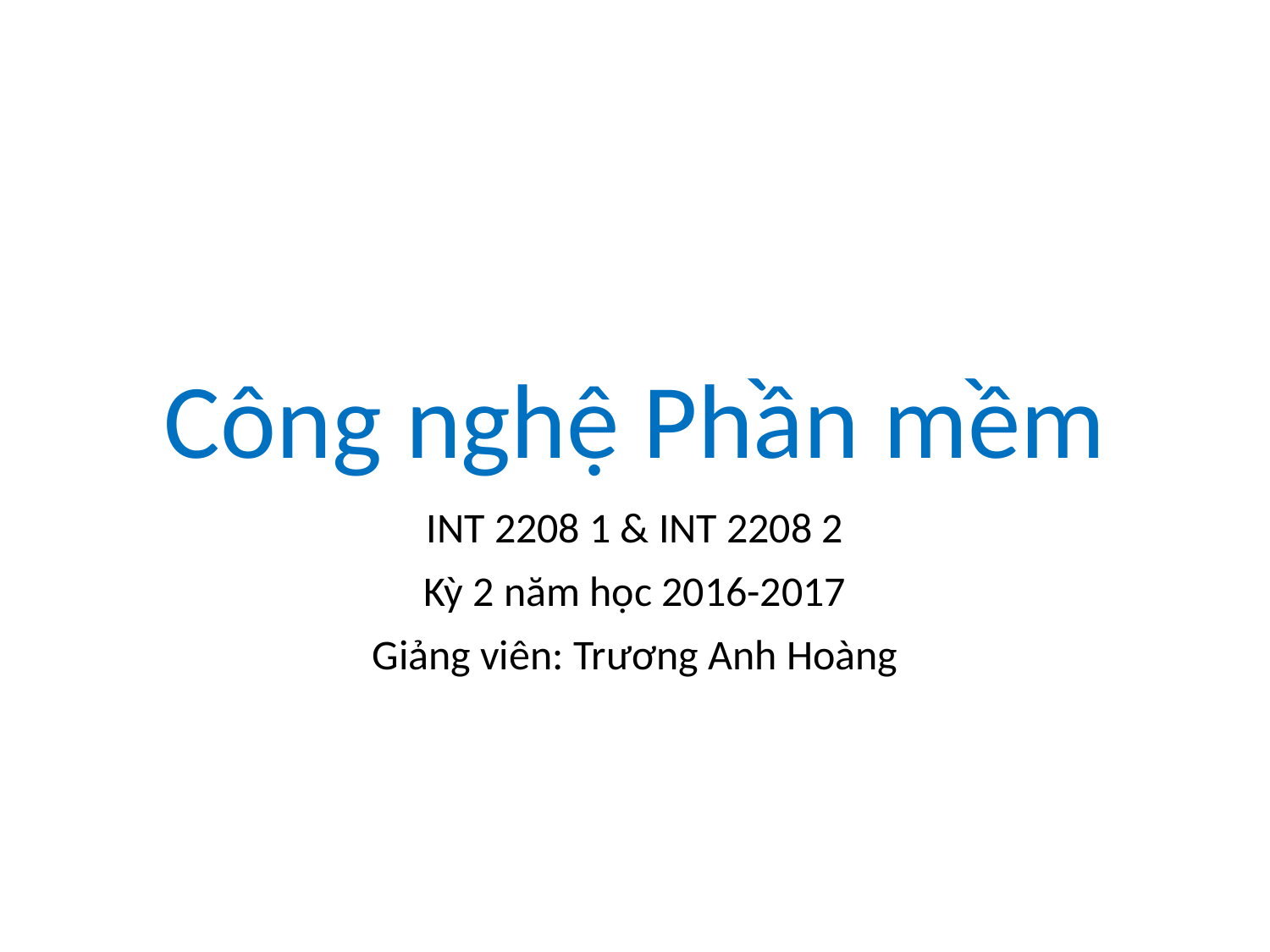

# Công nghệ Phần mềm
INT 2208 1 & INT 2208 2
Kỳ 2 năm học 2016-2017
Giảng viên: Trương Anh Hoàng